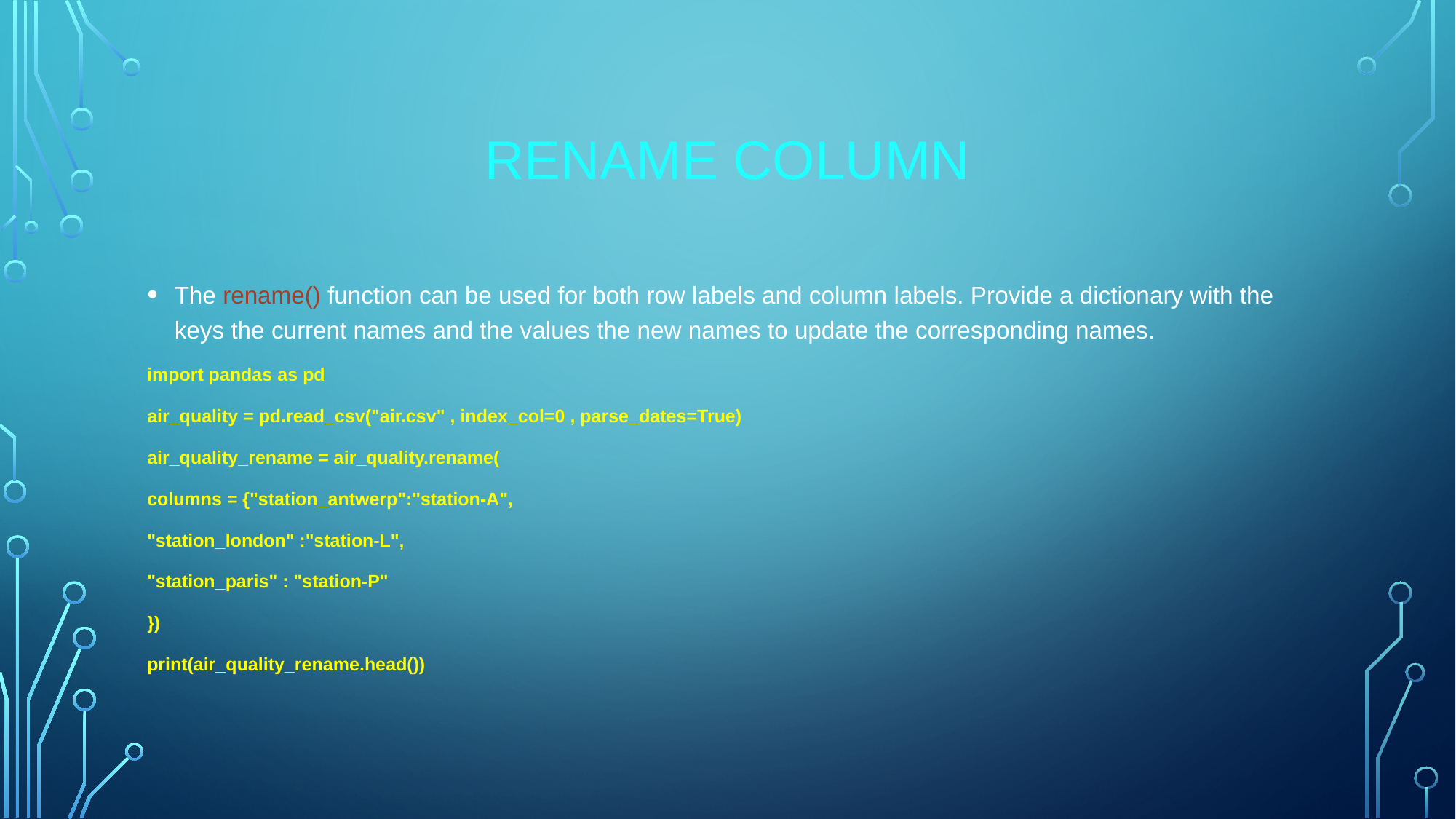

# Rename column
The rename() function can be used for both row labels and column labels. Provide a dictionary with the keys the current names and the values the new names to update the corresponding names.
import pandas as pd
air_quality = pd.read_csv("air.csv" , index_col=0 , parse_dates=True)
air_quality_rename = air_quality.rename(
columns = {"station_antwerp":"station-A",
"station_london" :"station-L",
"station_paris" : "station-P"
})
print(air_quality_rename.head())